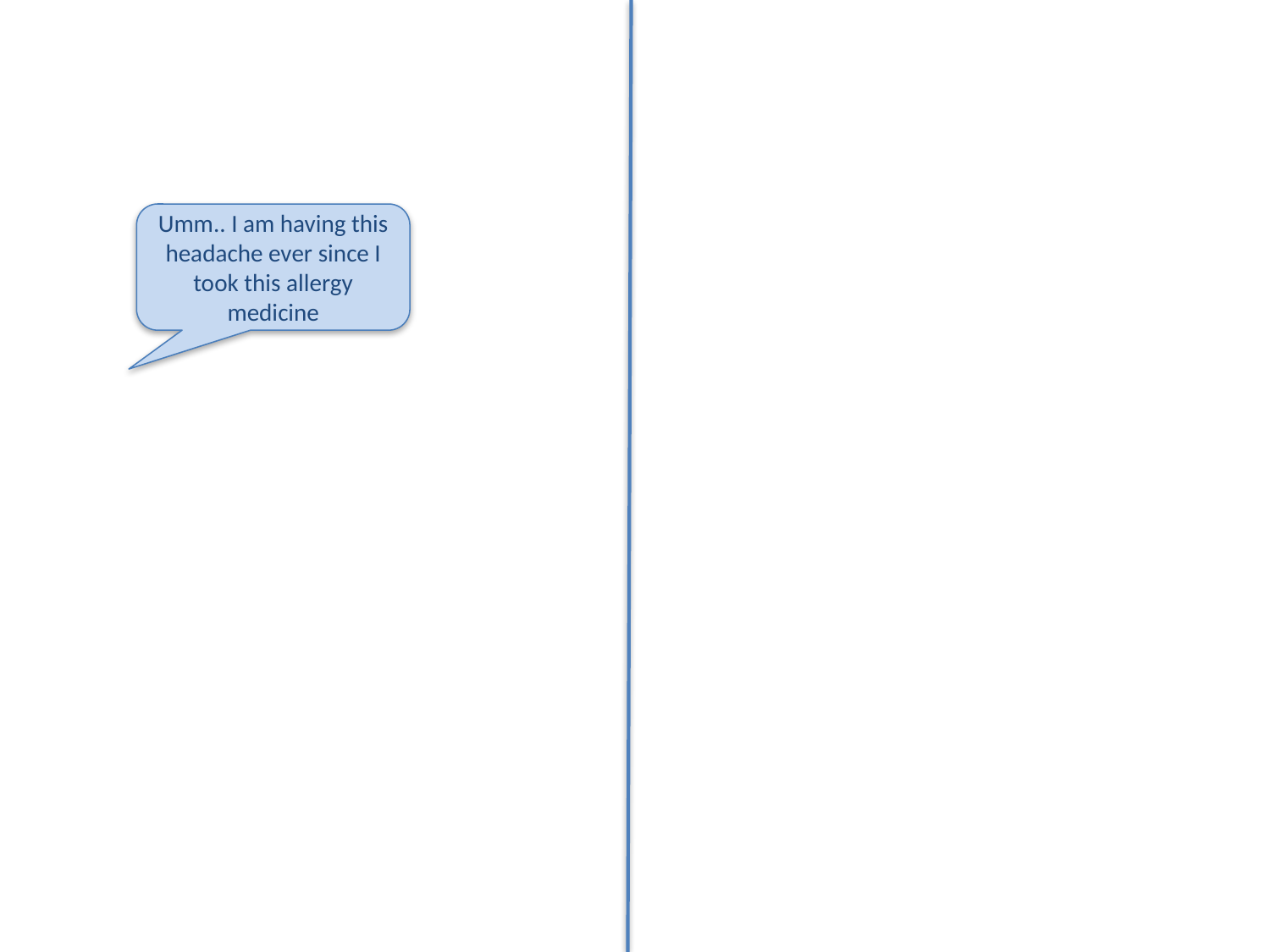

Umm.. I am having this headache ever since I took this allergy medicine